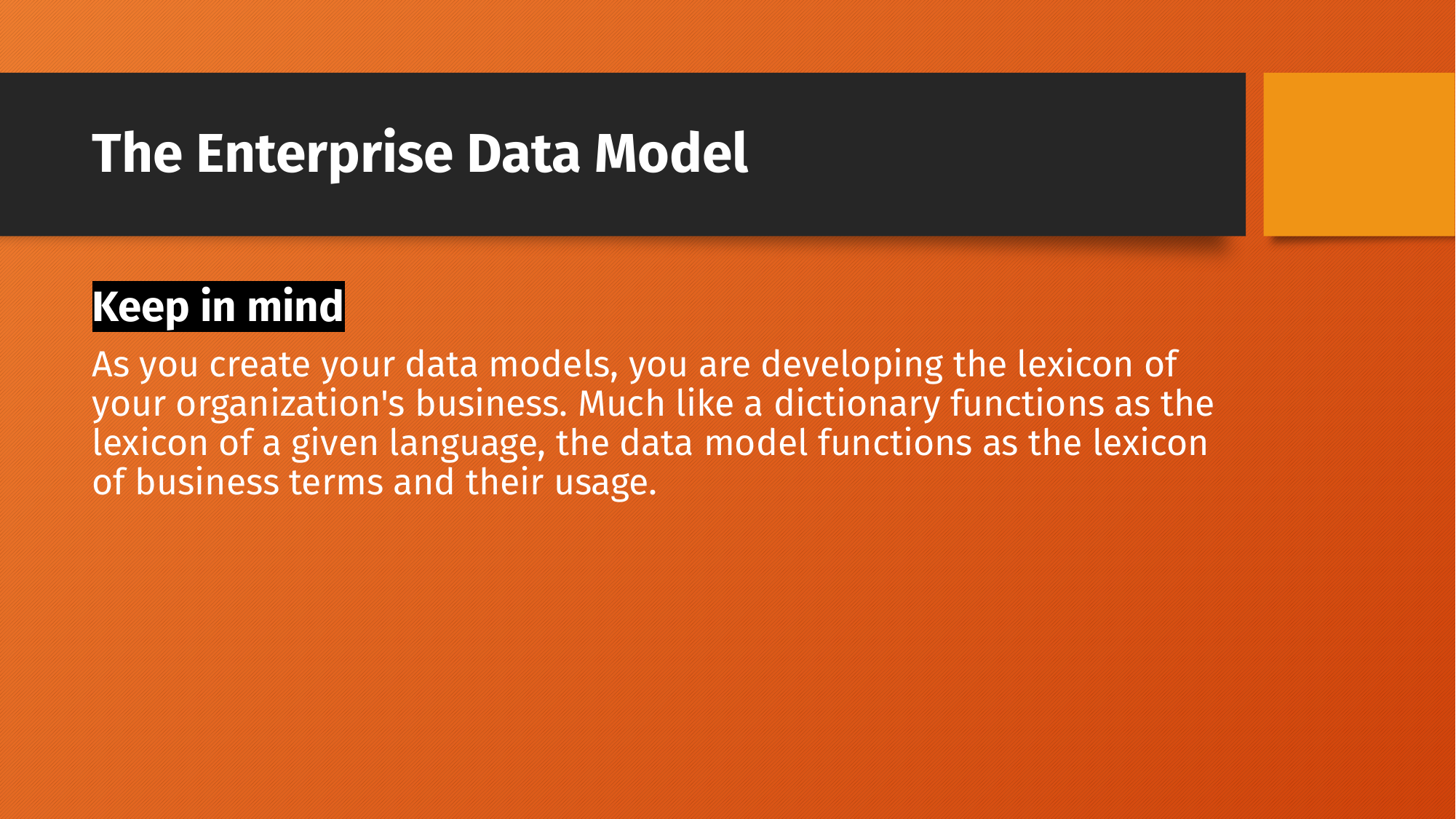

# The Enterprise Data Model
Keep in mind
As you create your data models, you are developing the lexicon of your organization's business. Much like a dictionary functions as the lexicon of a given language, the data model functions as the lexicon of business terms and their usage.